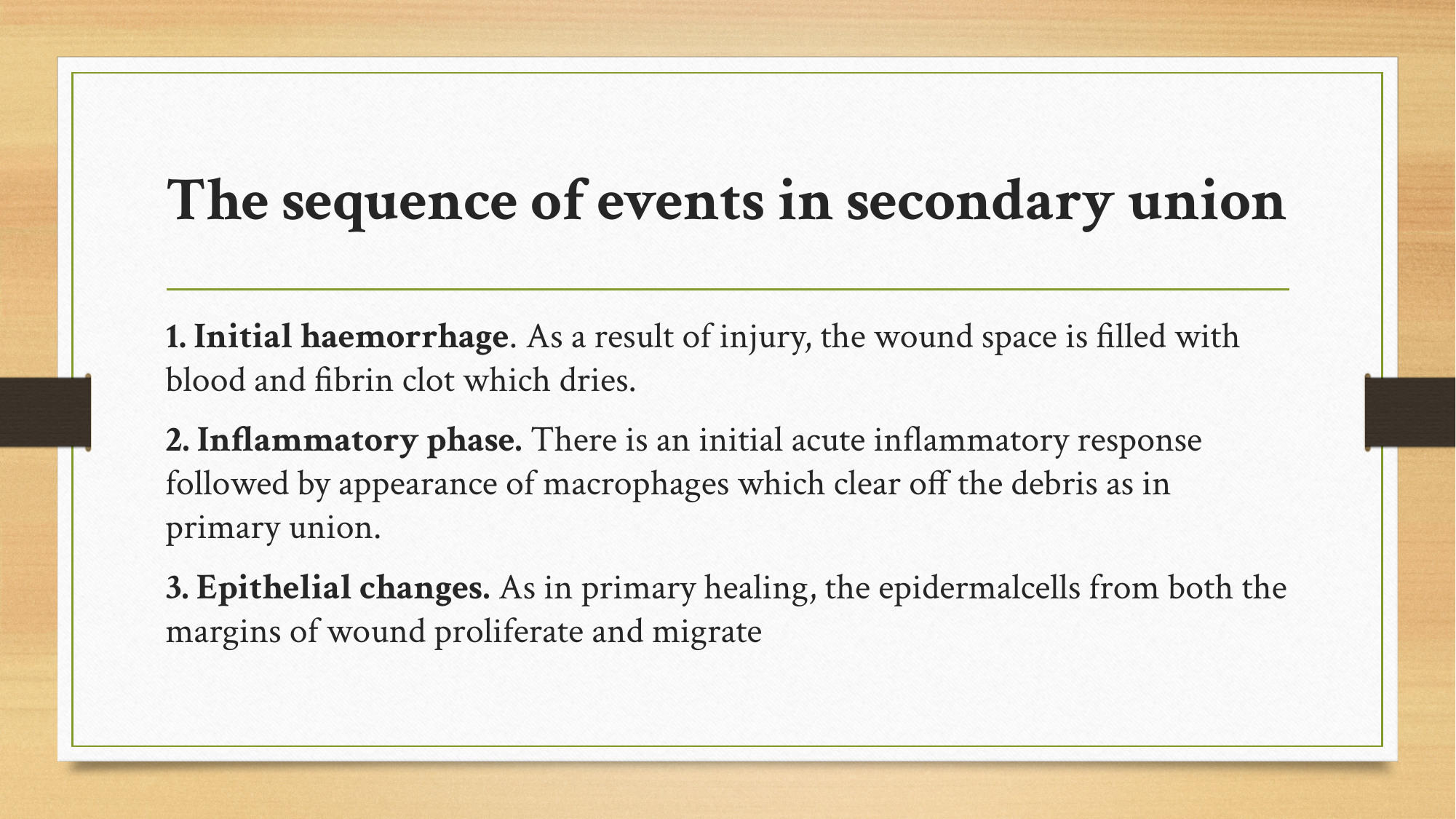

# The sequence of events in secondary union
1. Initial haemorrhage. As a result of injury, the wound space is filled with blood and fibrin clot which dries.
2. Inflammatory phase. There is an initial acute inflammatory response followed by appearance of macrophages which clear off the debris as in primary union.
3. Epithelial changes. As in primary healing, the epidermalcells from both the margins of wound proliferate and migrate